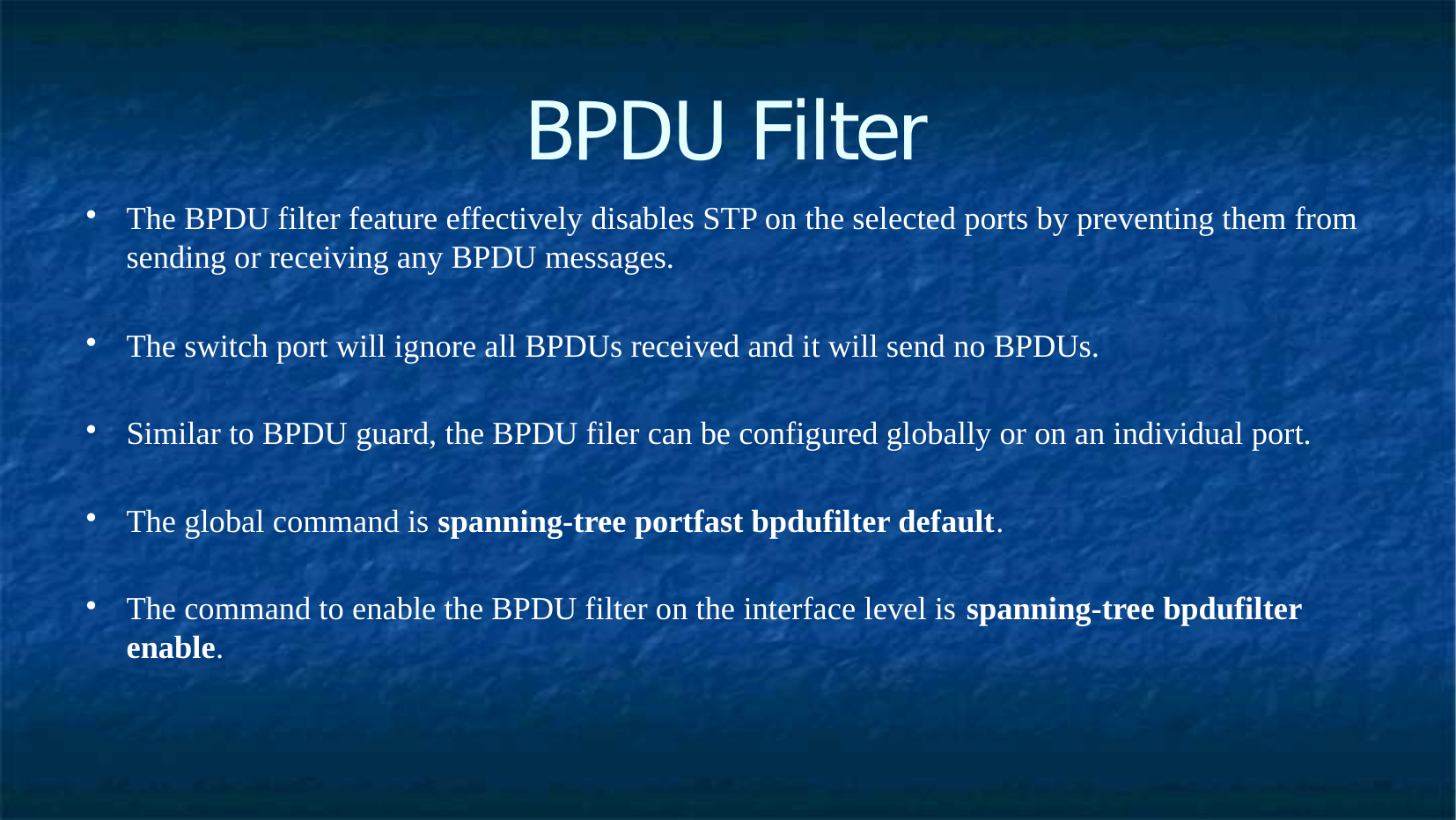

BPDU Filter
The BPDU filter feature effectively disables STP on the selected ports by preventing them from sending or receiving any BPDU messages.

The switch port will ignore all BPDUs received and it will send no BPDUs.

Similar to BPDU guard, the BPDU filer can be configured globally or on an individual port.

The global command is spanning-tree portfast bpdufilter default.

The command to enable the BPDU filter on the interface level is spanning-tree bpdufilter enable.